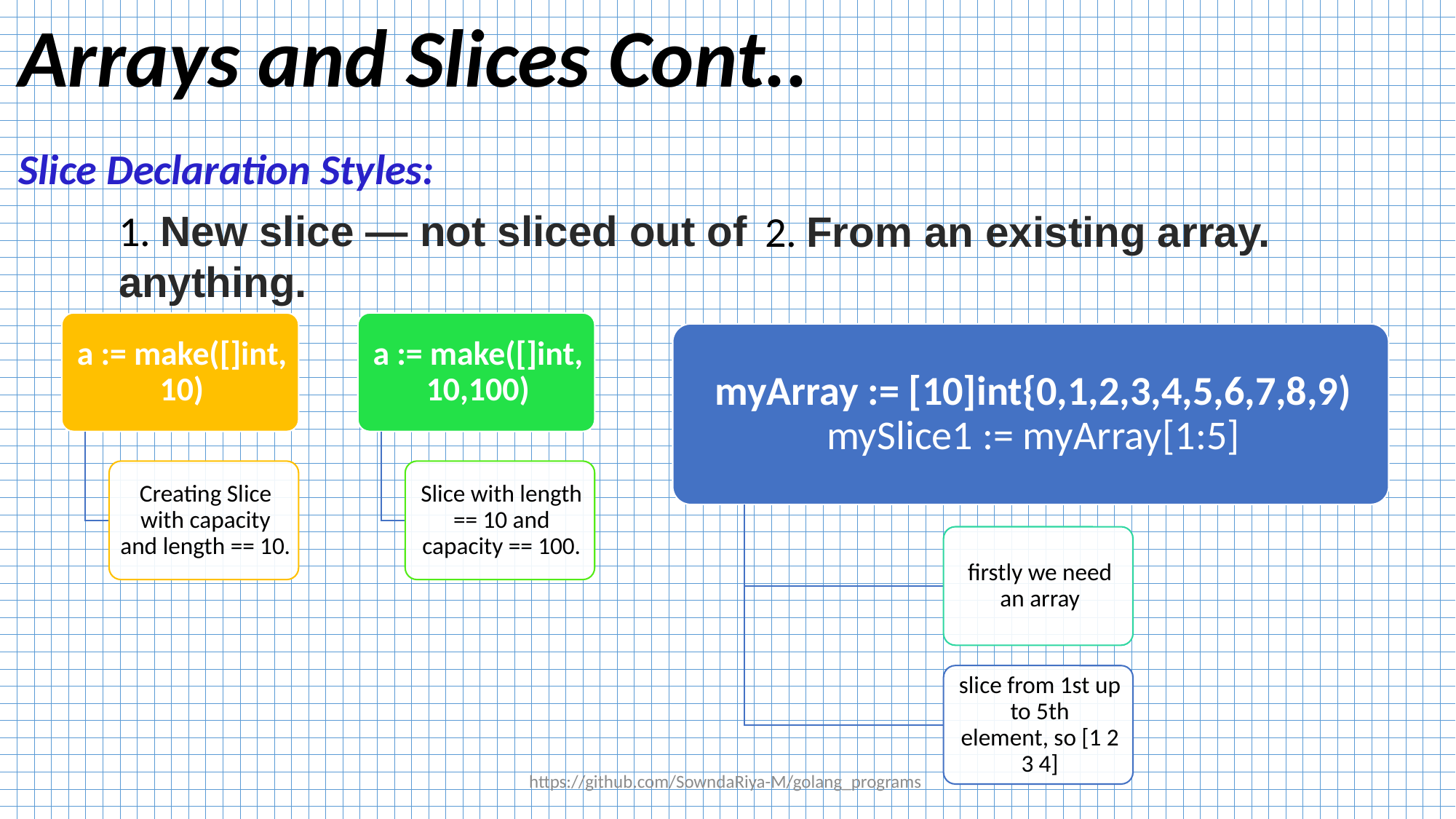

Arrays and Slices Cont..
Slice Declaration Styles:
1. New slice — not sliced out of anything.
      2. From an existing array.
a := make([]int, 10)
Creating Slice with capacity and length == 10.
a := make([]int, 10,100)
Slice with length == 10 and capacity == 100.
myArray := [10]int{0,1,2,3,4,5,6,7,8,9)
mySlice1 := myArray[1:5]
firstly we need an array
slice from 1st up to 5th
element, so [1 2 3 4]
https://github.com/SowndaRiya-M/golang_programs